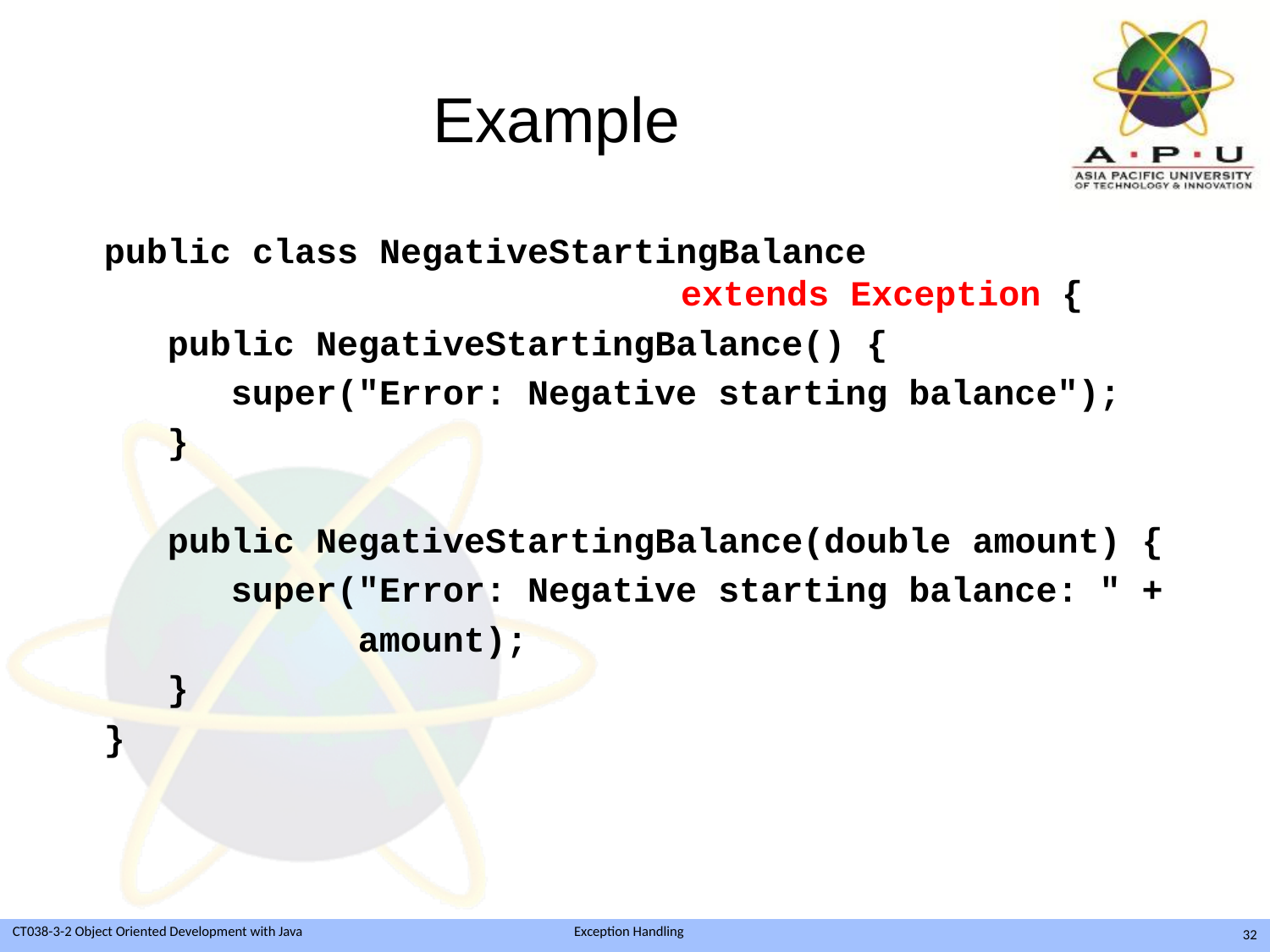

# Example
public class NegativeStartingBalance
                         extends Exception {
   public NegativeStartingBalance() {
      super("Error: Negative starting balance");
   }

   public NegativeStartingBalance(double amount) {
      super("Error: Negative starting balance: " +
            amount);
   }
}

32